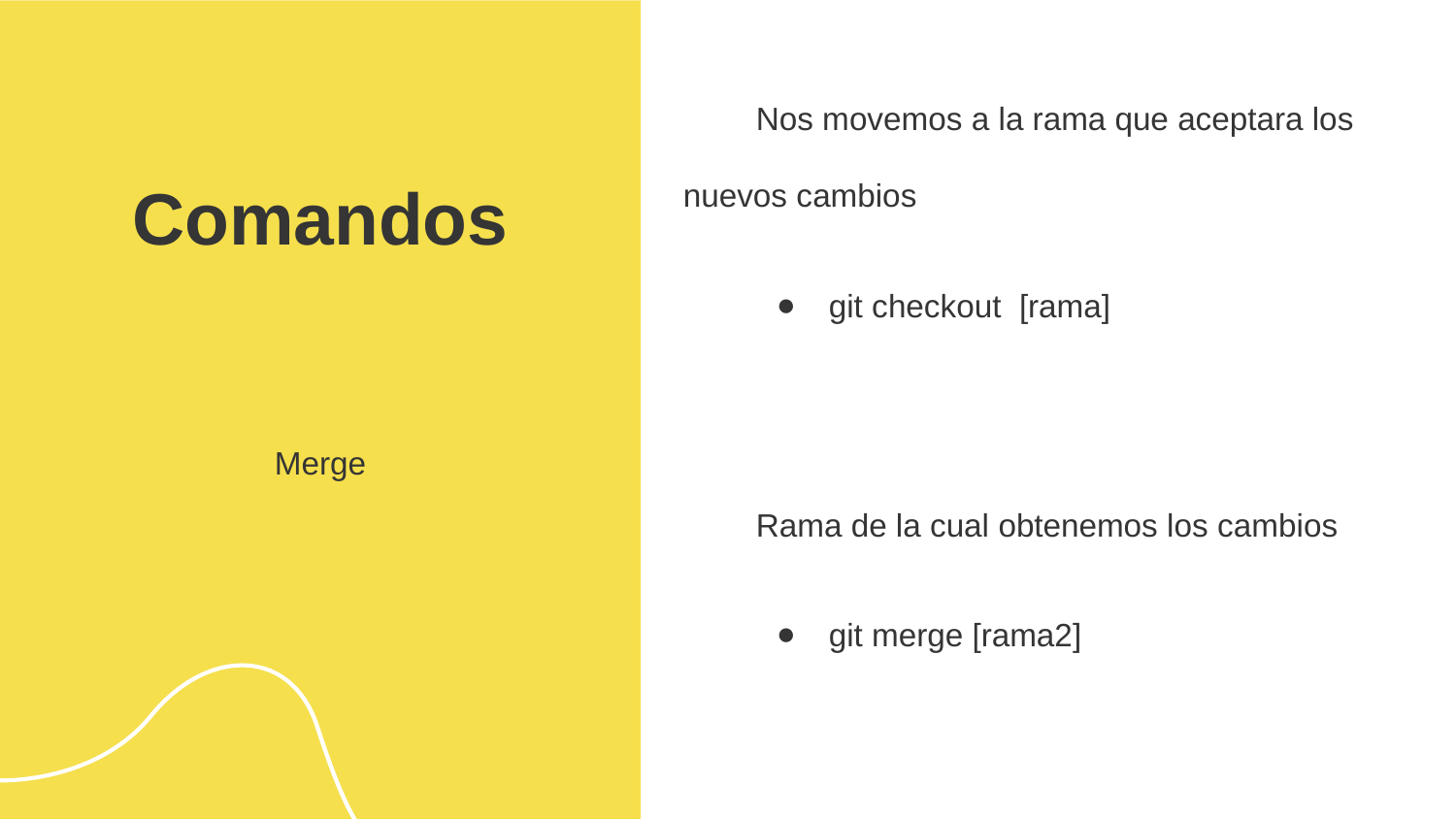

Nos movemos a la rama que aceptara los nuevos cambios
git checkout  [rama]

Rama de la cual obtenemos los cambios
git merge [rama2]
# Comandos
Merge